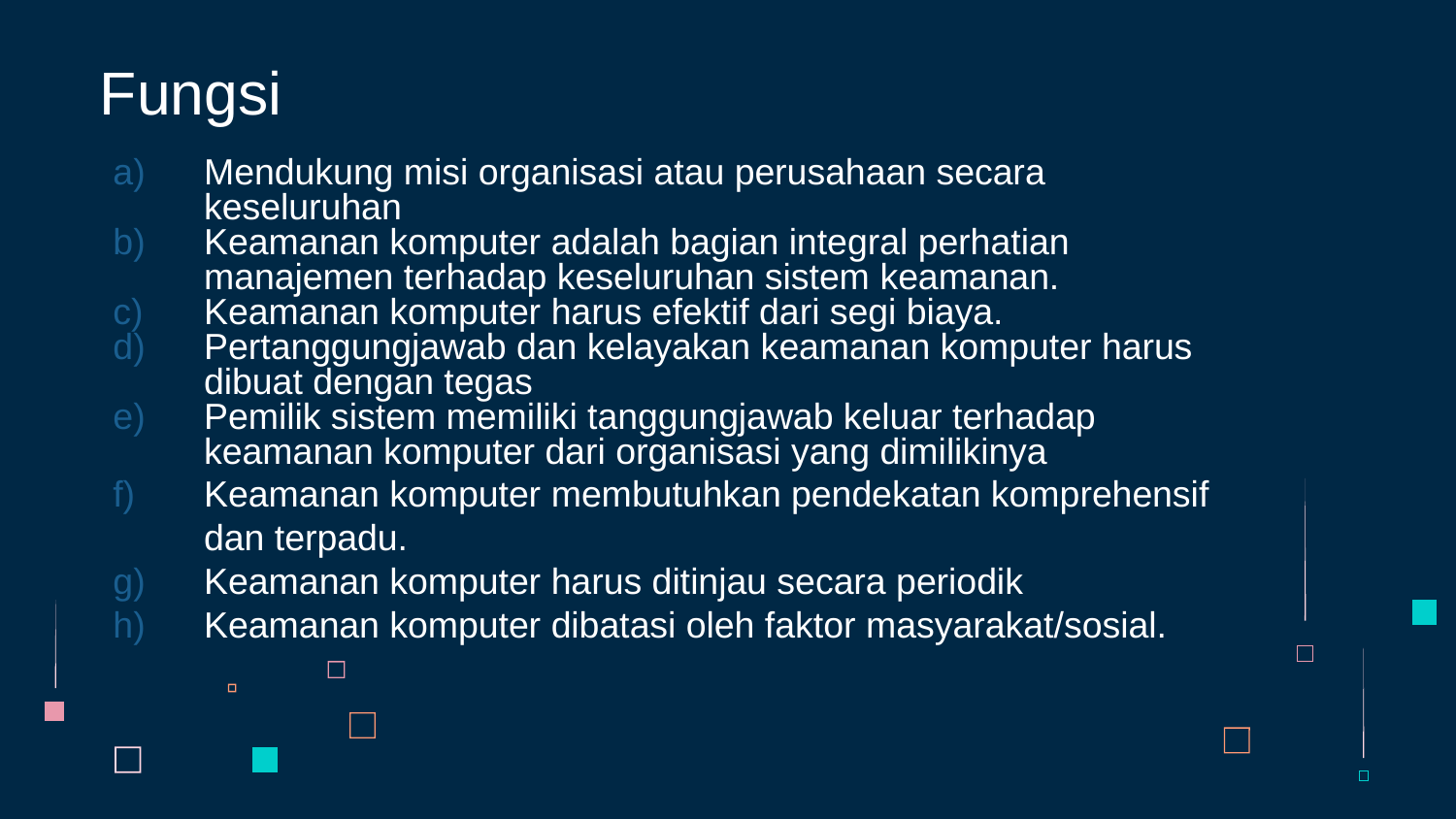

# Fungsi
Mendukung misi organisasi atau perusahaan secara keseluruhan
Keamanan komputer adalah bagian integral perhatian manajemen terhadap keseluruhan sistem keamanan.
Keamanan komputer harus efektif dari segi biaya.
Pertanggungjawab dan kelayakan keamanan komputer harus dibuat dengan tegas
Pemilik sistem memiliki tanggungjawab keluar terhadap keamanan komputer dari organisasi yang dimilikinya
Keamanan komputer membutuhkan pendekatan komprehensif dan terpadu.
Keamanan komputer harus ditinjau secara periodik
Keamanan komputer dibatasi oleh faktor masyarakat/sosial.